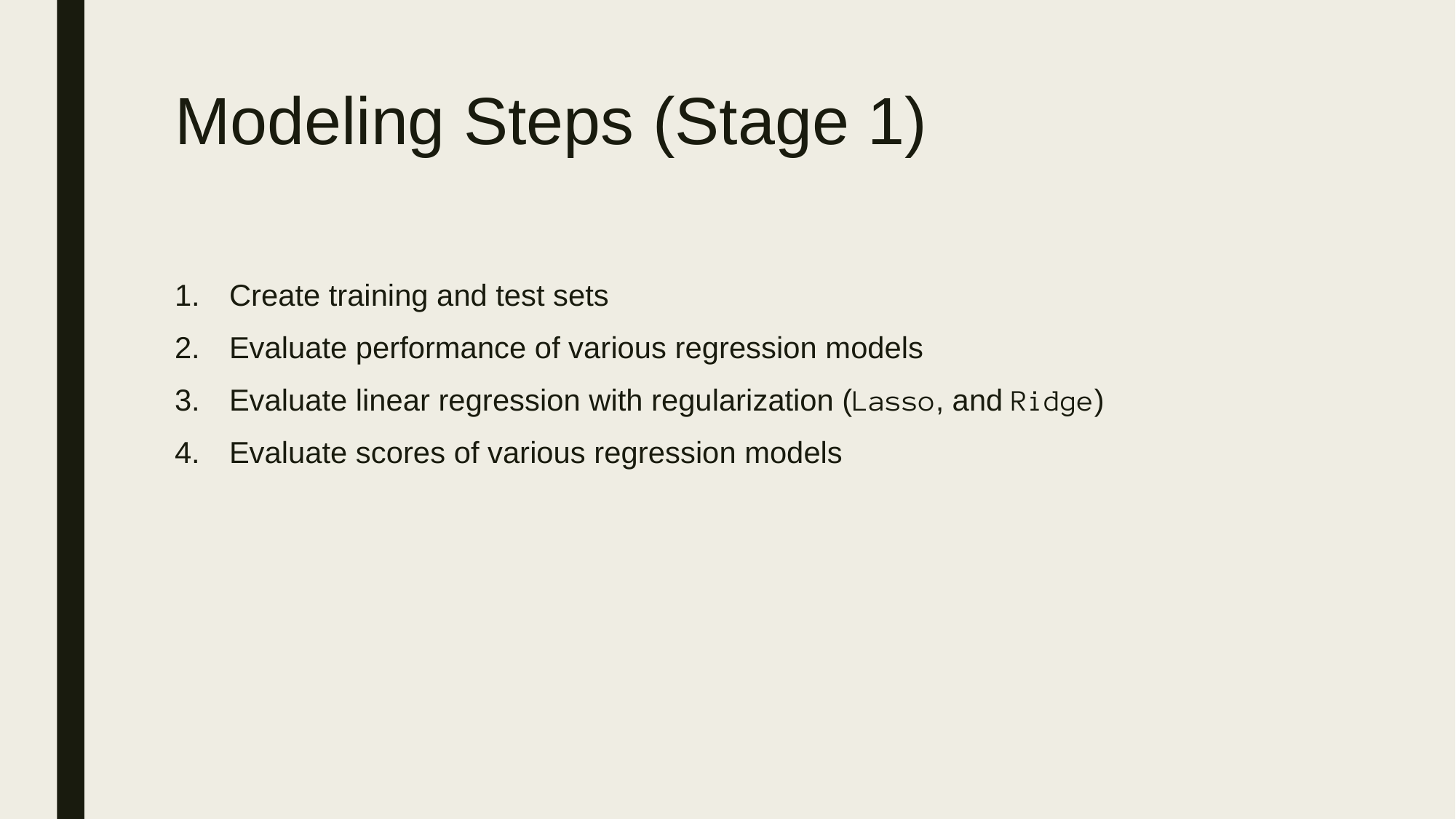

# Modeling Steps (Stage 1)
Create training and test sets
Evaluate performance of various regression models
Evaluate linear regression with regularization (Lasso, and Ridge)
Evaluate scores of various regression models